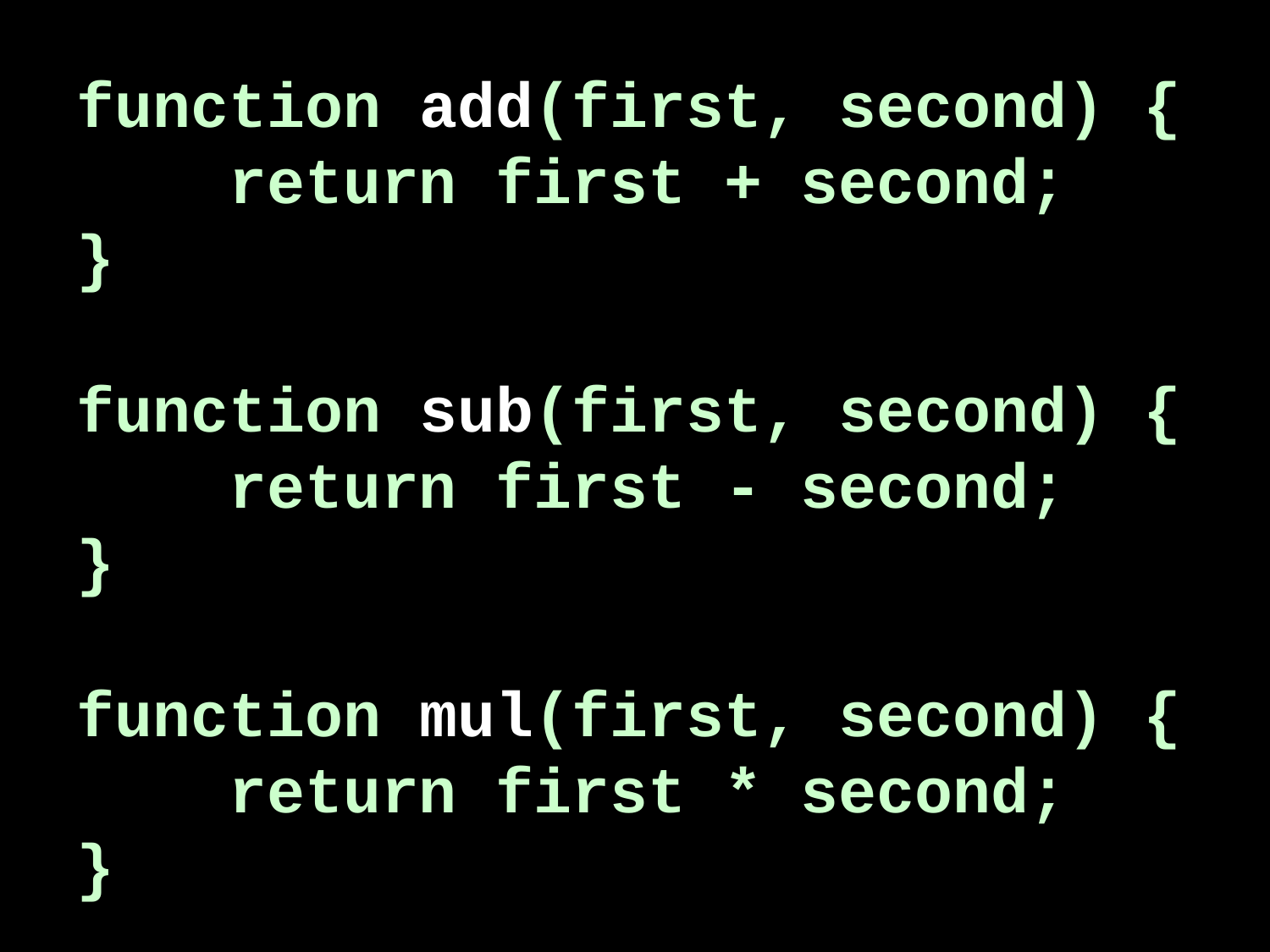

function add(first, second) {
    return first + second;
}

function sub(first, second) {
    return first - second;
}

function mul(first, second) {
    return first * second;
}